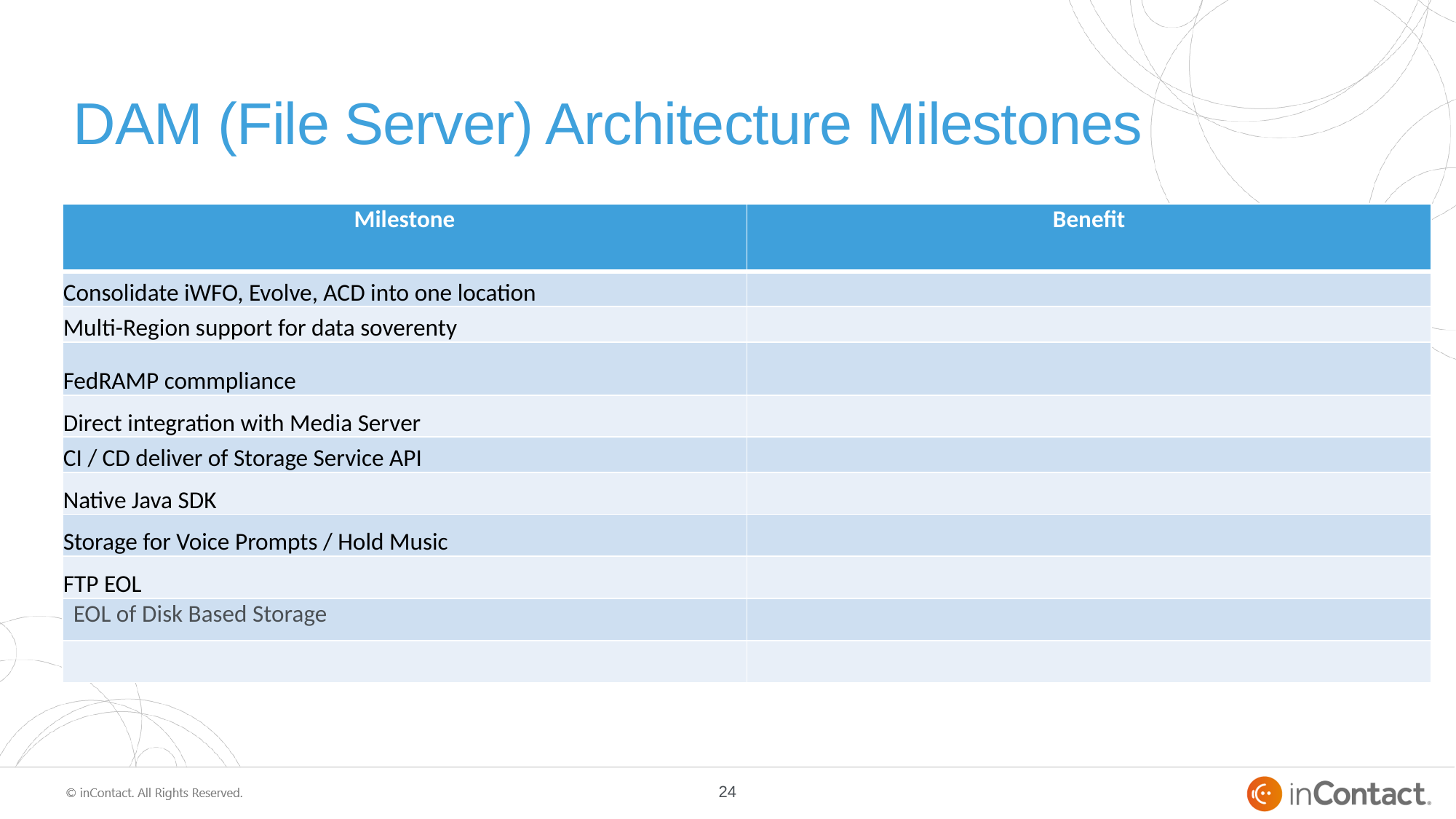

# DAM (File Server) Architecture Milestones
| Milestone | Benefit |
| --- | --- |
| Consolidate iWFO, Evolve, ACD into one location |  |
| Multi-Region support for data soverenty |  |
| FedRAMP commpliance |  |
| Direct integration with Media Server |  |
| CI / CD deliver of Storage Service API |  |
| Native Java SDK |  |
| Storage for Voice Prompts / Hold Music |  |
| FTP EOL |  |
| EOL of Disk Based Storage |  |
|  |  |
24